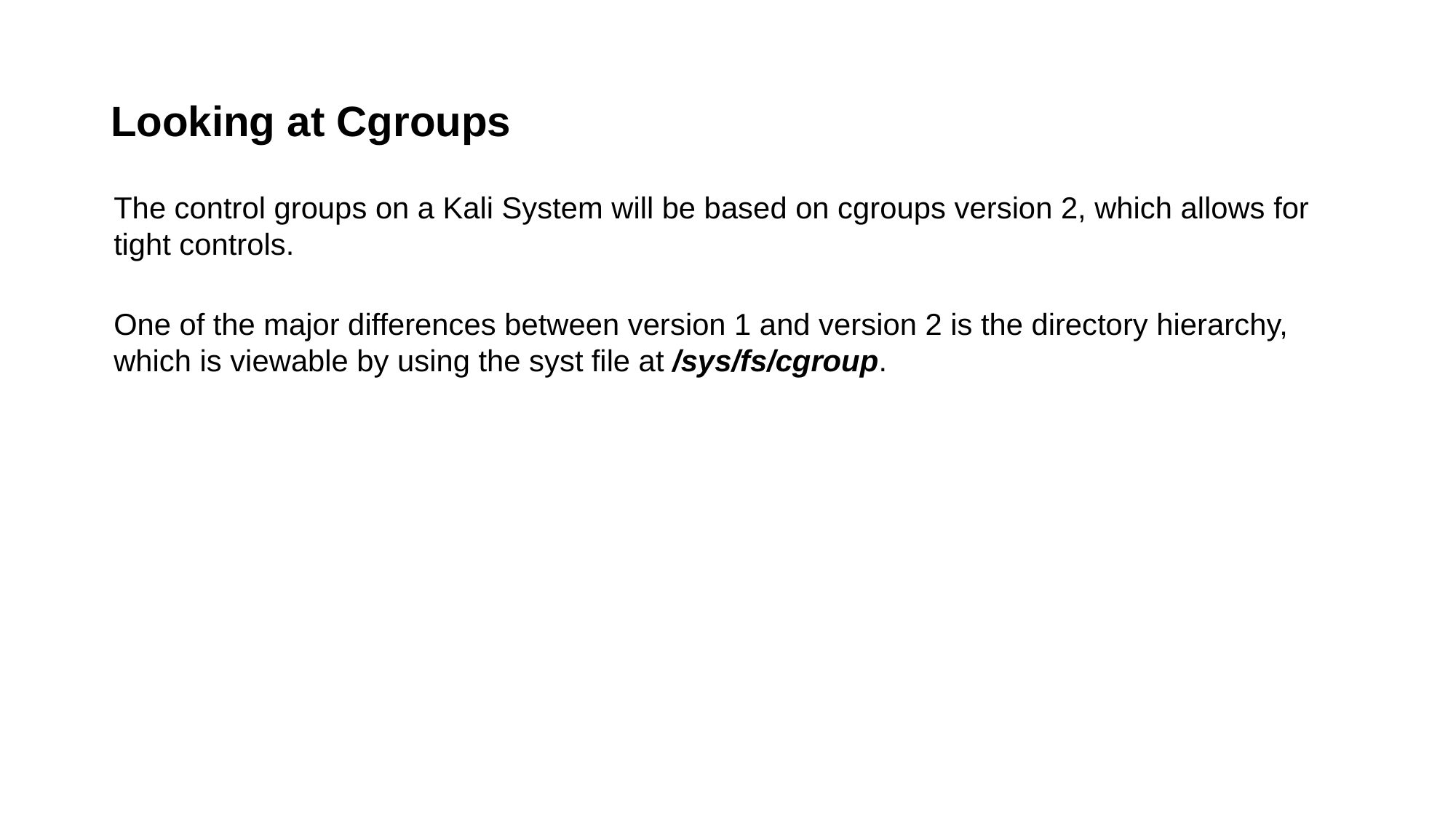

# Looking at Cgroups
The control groups on a Kali System will be based on cgroups version 2, which allows for tight controls.
One of the major differences between version 1 and version 2 is the directory hierarchy, which is viewable by using the syst file at /sys/fs/cgroup.